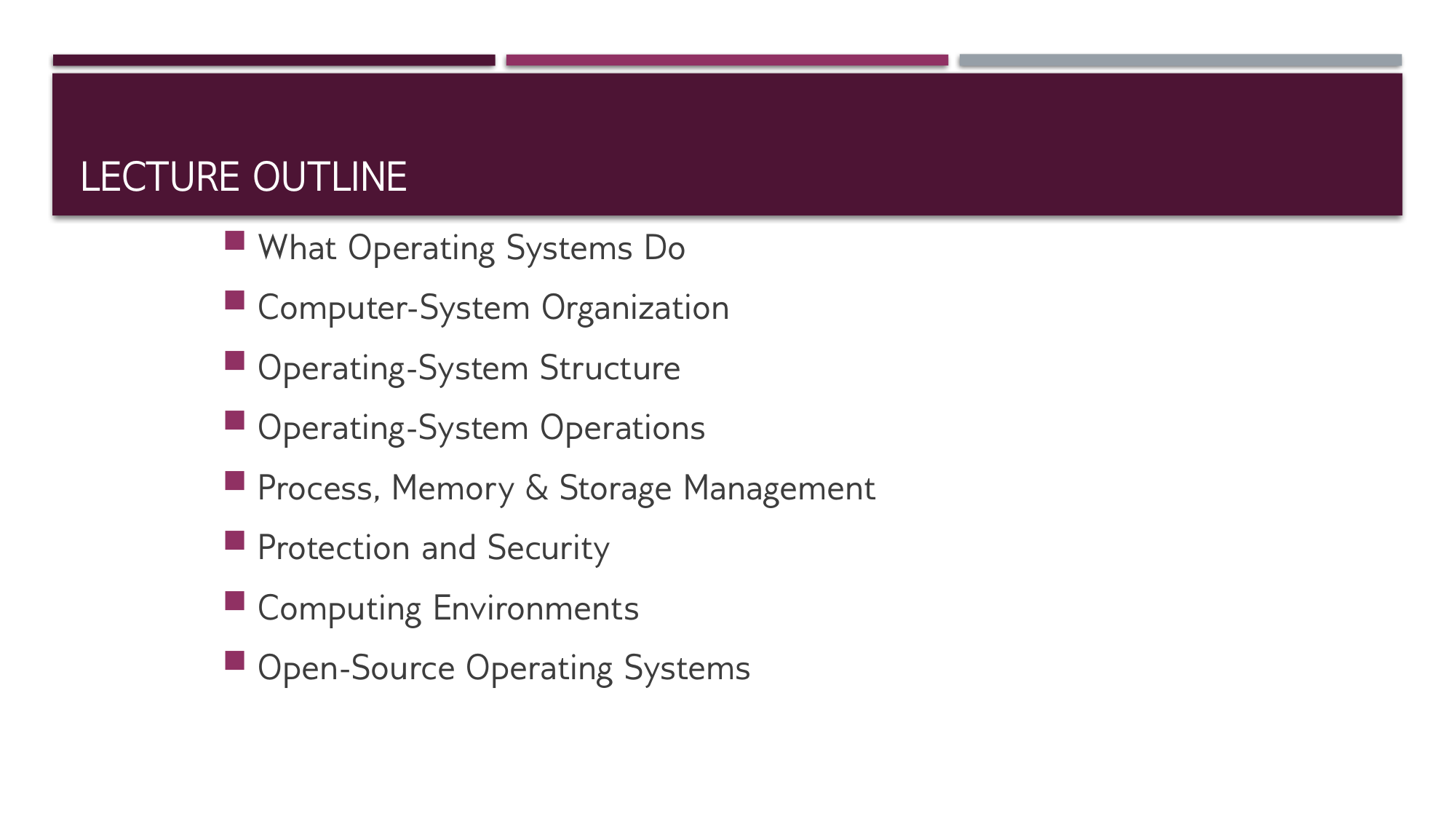

# Lecture outline
What Operating Systems Do
Computer-System Organization
Operating-System Structure
Operating-System Operations
Process, Memory & Storage Management
Protection and Security
Computing Environments
Open-Source Operating Systems